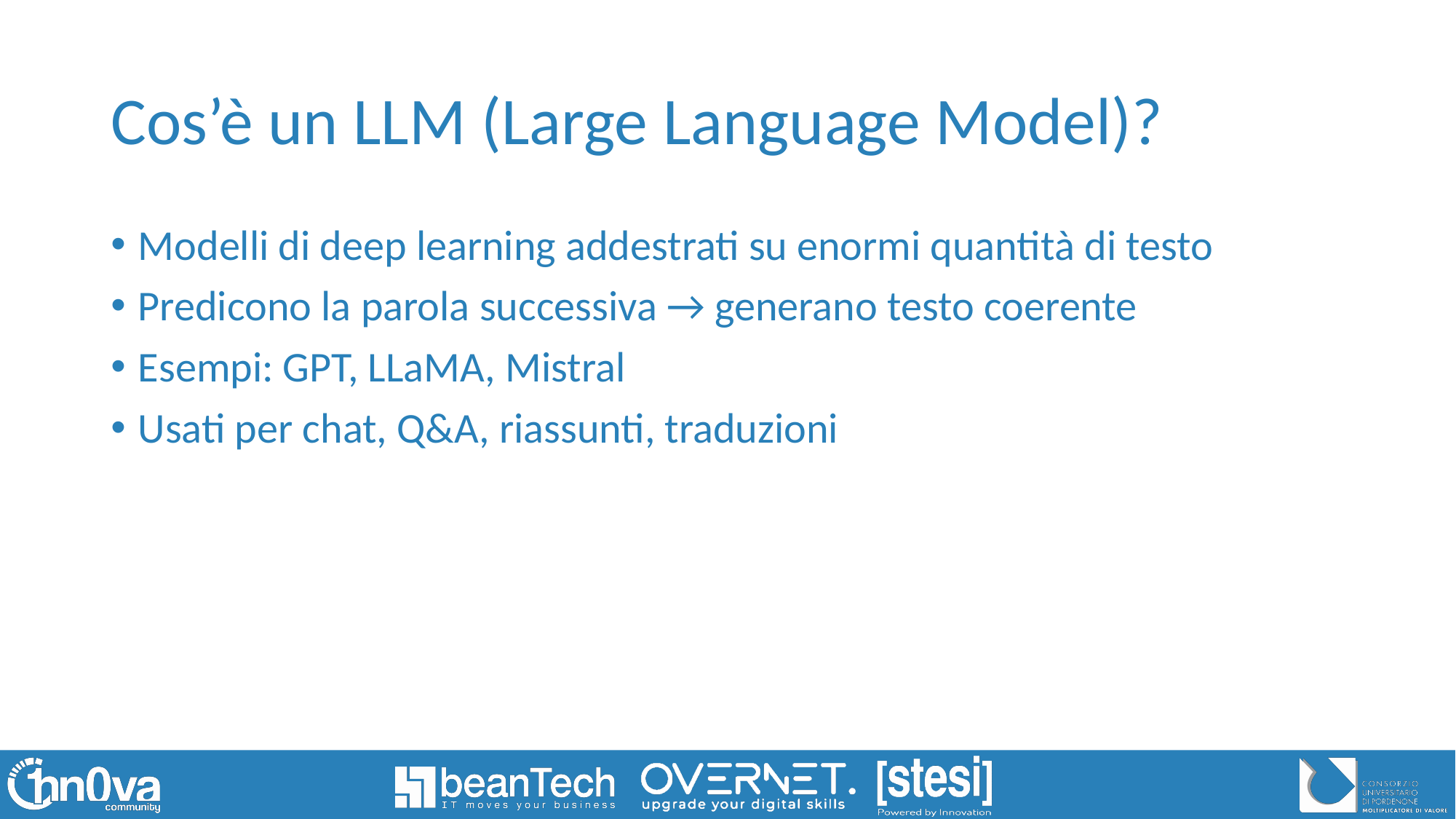

# Cos’è un LLM (Large Language Model)?
Modelli di deep learning addestrati su enormi quantità di testo
Predicono la parola successiva → generano testo coerente
Esempi: GPT, LLaMA, Mistral
Usati per chat, Q&A, riassunti, traduzioni